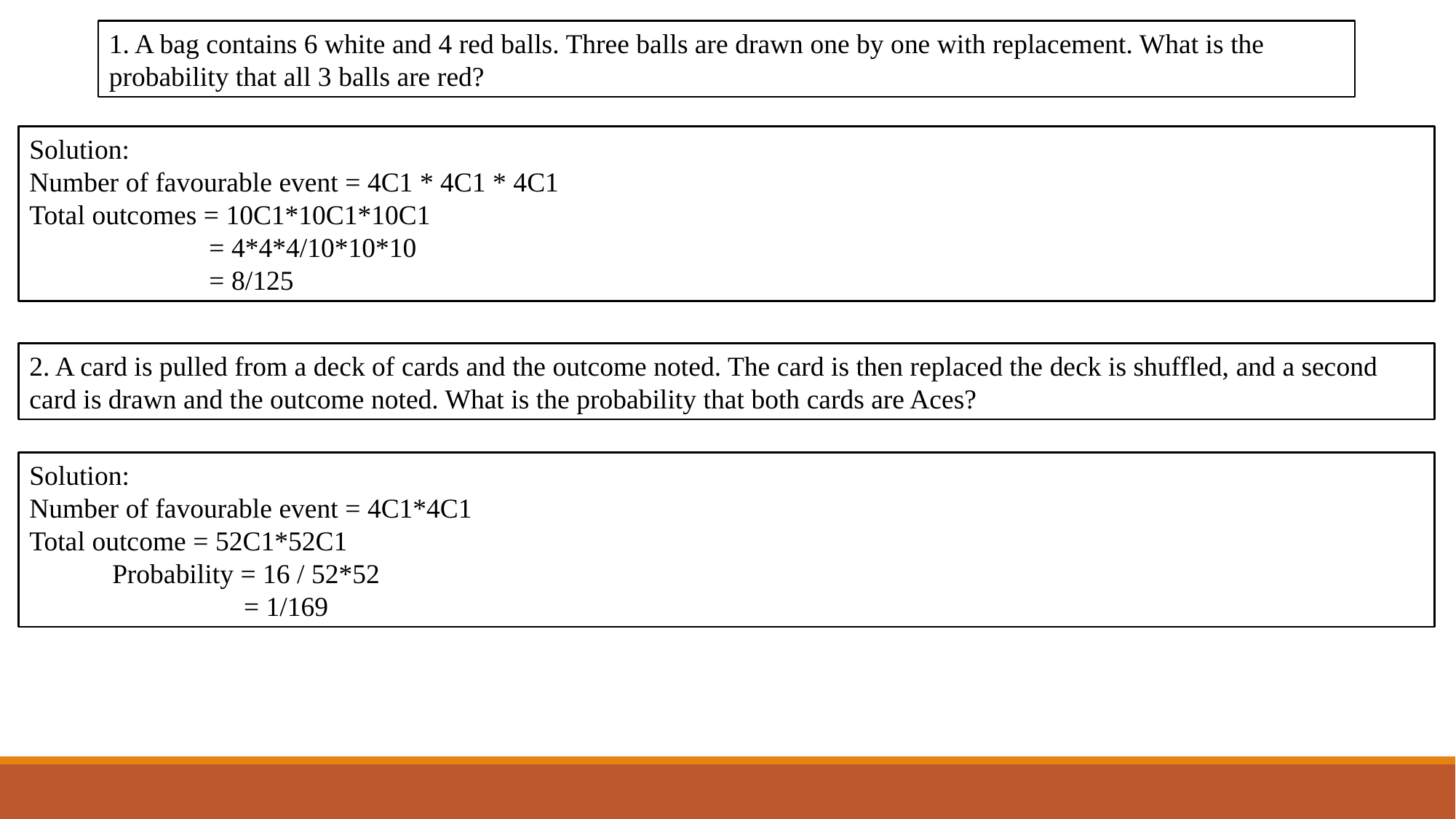

1. A bag contains 6 white and 4 red balls. Three balls are drawn one by one with replacement. What is the probability that all 3 balls are red?
Solution:
Number of favourable event = 4C1 * 4C1 * 4C1
Total outcomes = 10C1*10C1*10C1
                          = 4*4*4/10*10*10
                          = 8/125
2. A card is pulled from a deck of cards and the outcome noted. The card is then replaced the deck is shuffled, and a second card is drawn and the outcome noted. What is the probability that both cards are Aces?
Solution:
Number of favourable event = 4C1*4C1
Total outcome = 52C1*52C1
            Probability = 16 / 52*52
                               = 1/169